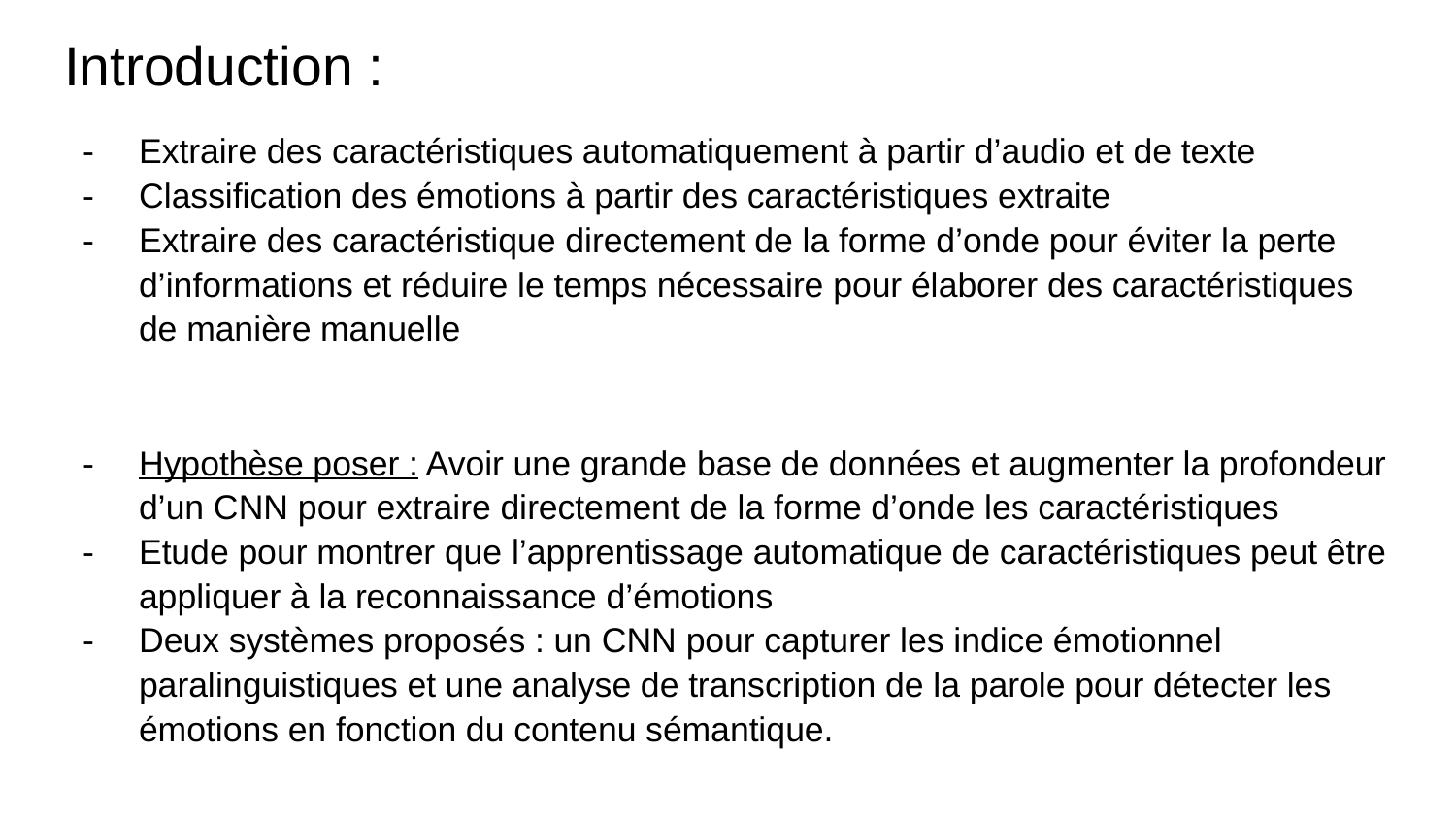

# Introduction :
Extraire des caractéristiques automatiquement à partir d’audio et de texte
Classification des émotions à partir des caractéristiques extraite
Extraire des caractéristique directement de la forme d’onde pour éviter la perte d’informations et réduire le temps nécessaire pour élaborer des caractéristiques de manière manuelle

Hypothèse poser : Avoir une grande base de données et augmenter la profondeur d’un CNN pour extraire directement de la forme d’onde les caractéristiques
Etude pour montrer que l’apprentissage automatique de caractéristiques peut être appliquer à la reconnaissance d’émotions
Deux systèmes proposés : un CNN pour capturer les indice émotionnel paralinguistiques et une analyse de transcription de la parole pour détecter les émotions en fonction du contenu sémantique.